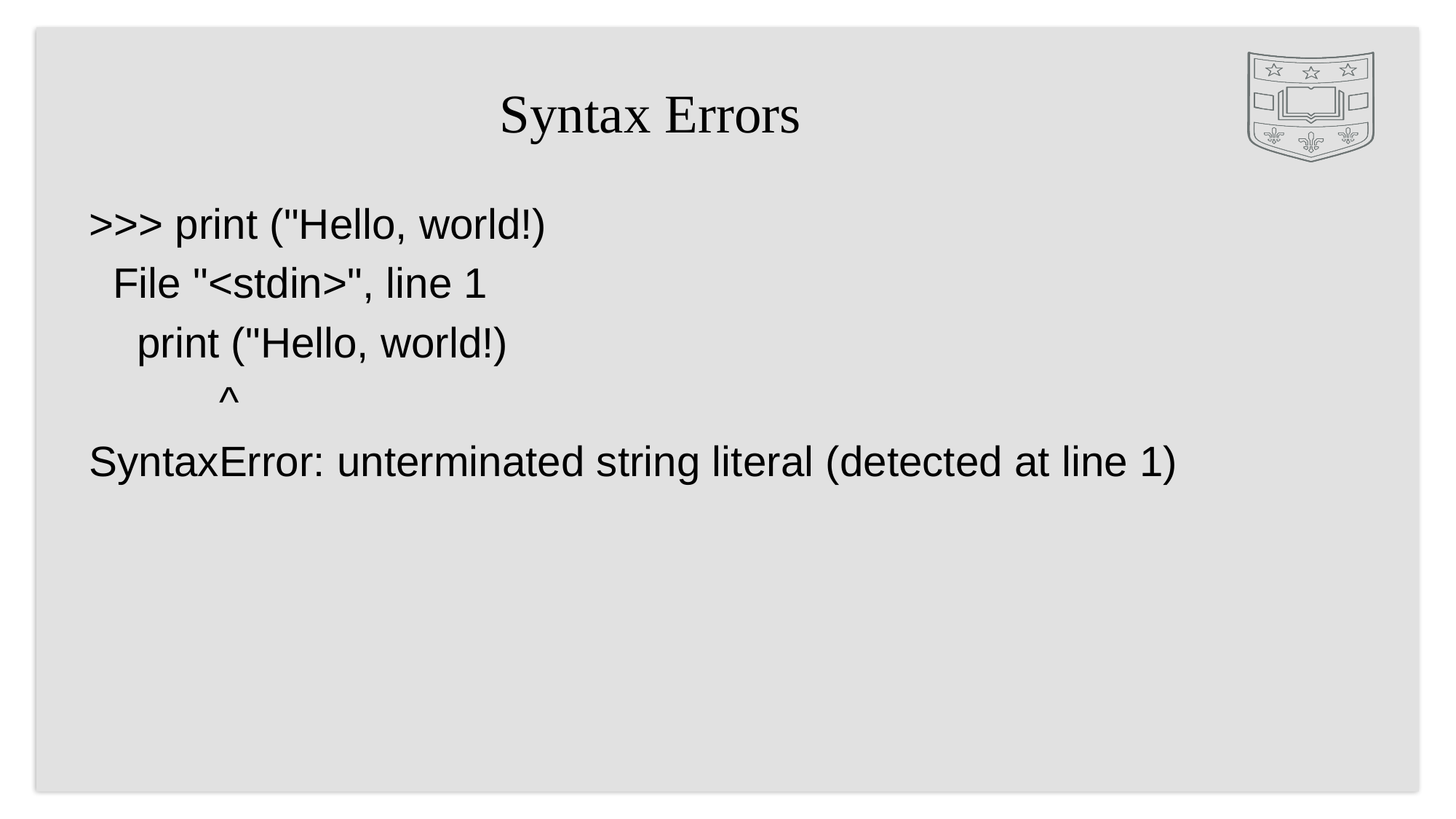

# Syntax Errors
>>> print ("Hello, world!)
  File "<stdin>", line 1
    print ("Hello, world!)
           ^
SyntaxError: unterminated string literal (detected at line 1)